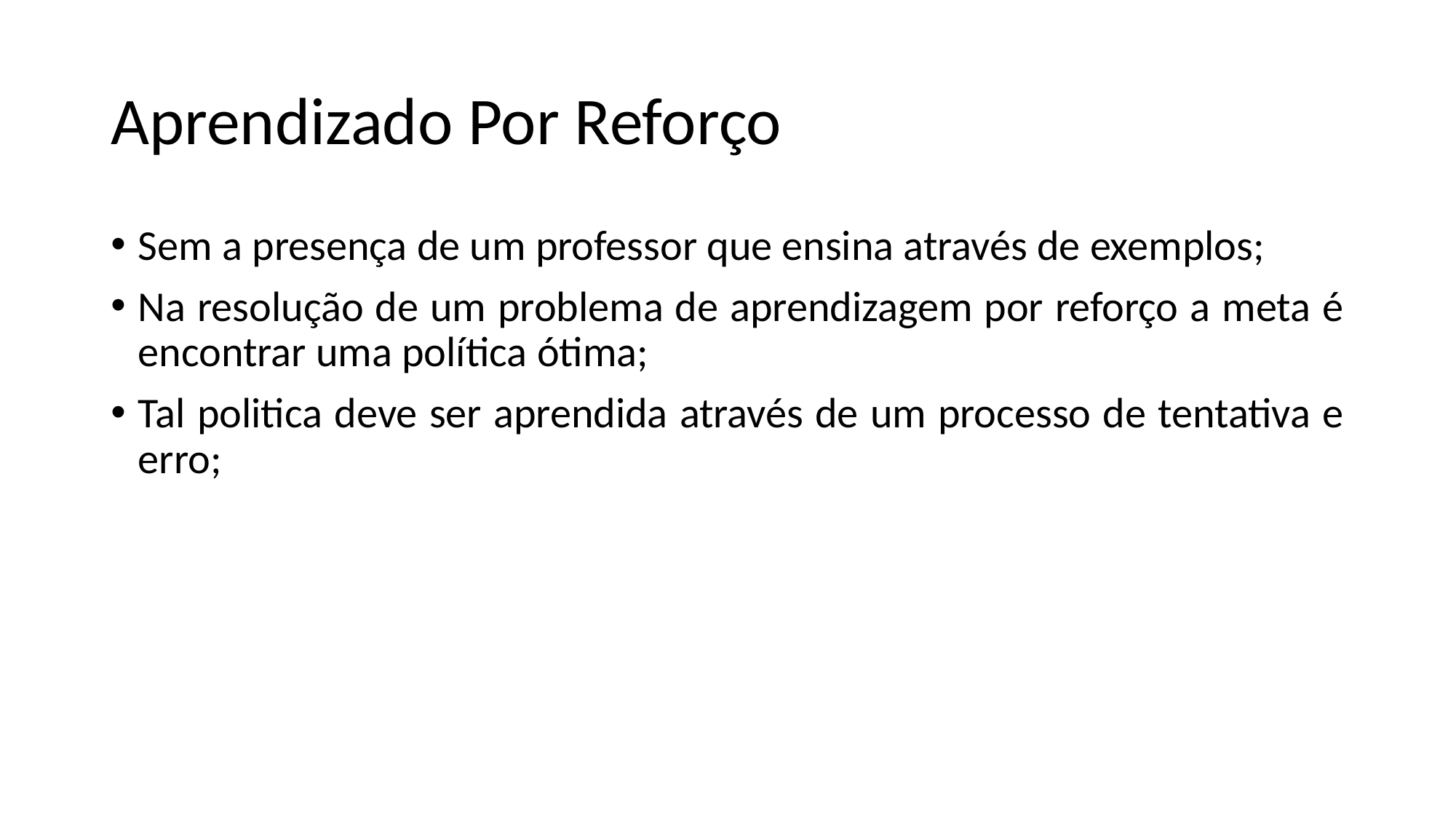

# Aprendizado Por Reforço
Sem a presença de um professor que ensina através de exemplos;
Na resolução de um problema de aprendizagem por reforço a meta é encontrar uma política ótima;
Tal politica deve ser aprendida através de um processo de tentativa e erro;